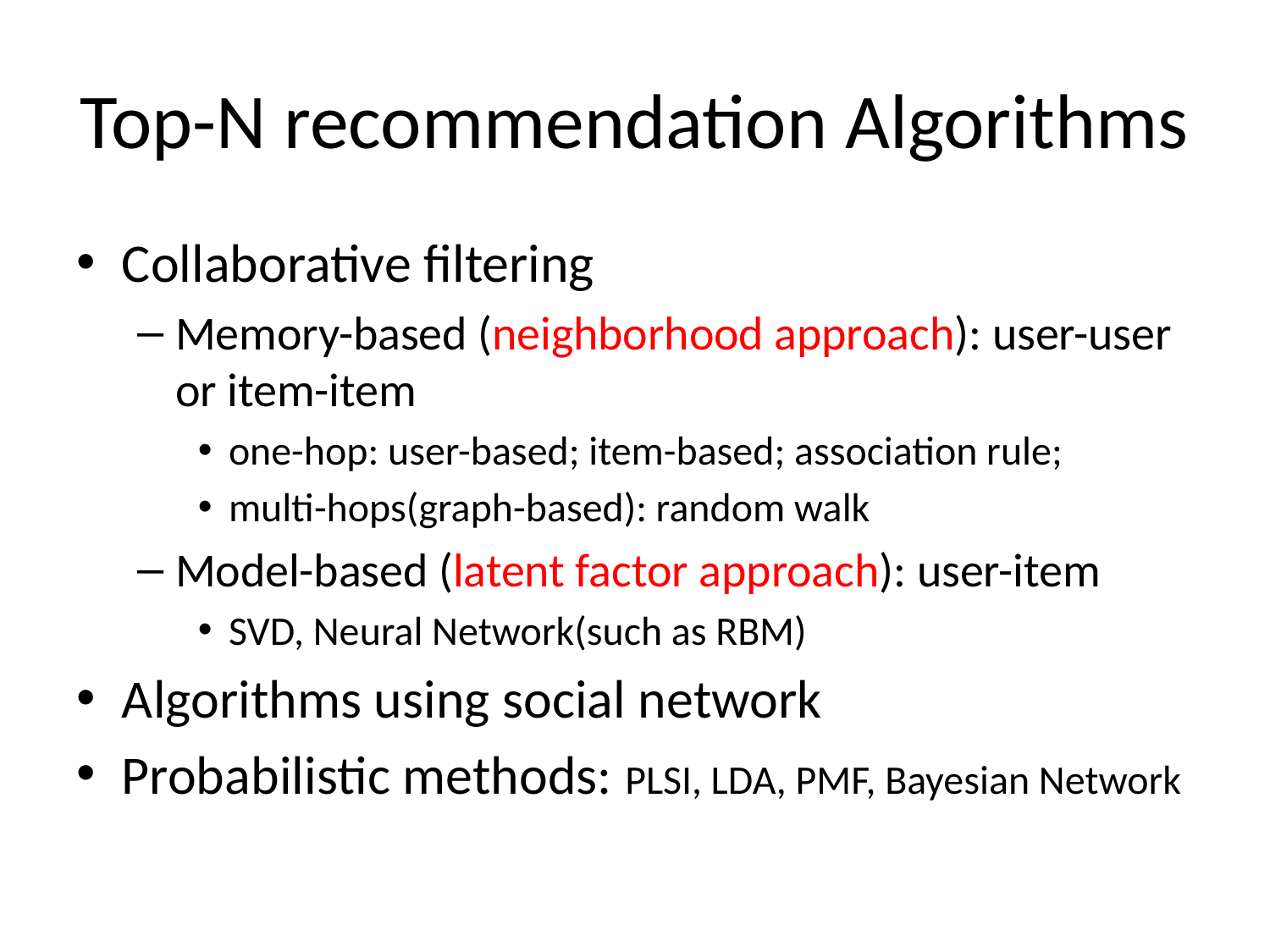

# Top-N recommendation Algorithms
Collaborative filtering
Memory-based (neighborhood approach): user-user or item-item
one-hop: user-based; item-based; association rule;
multi-hops(graph-based): random walk
Model-based (latent factor approach): user-item
SVD, Neural Network(such as RBM)
Algorithms using social network
Probabilistic methods: PLSI, LDA, PMF, Bayesian Network